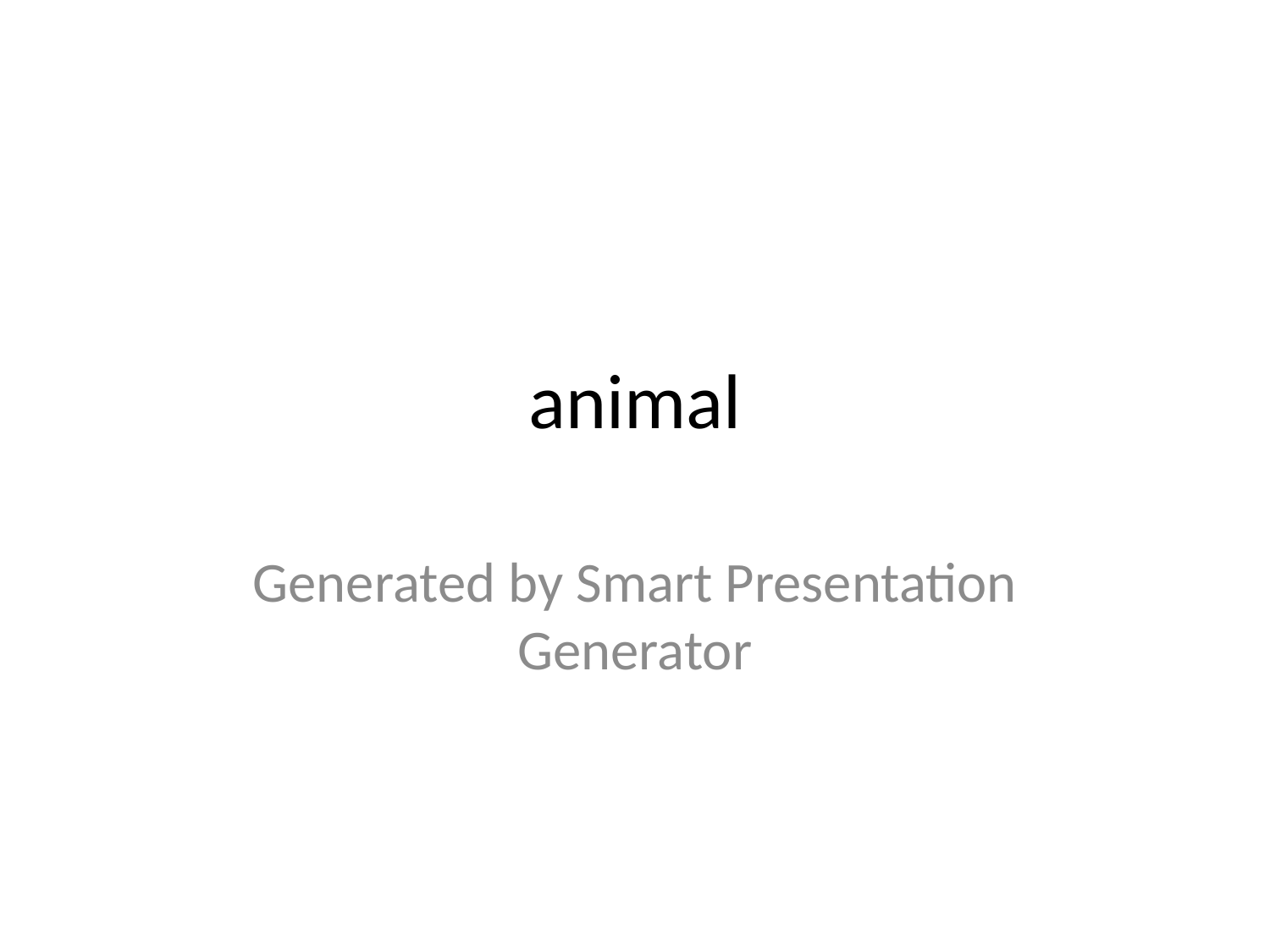

# animal
Generated by Smart Presentation Generator